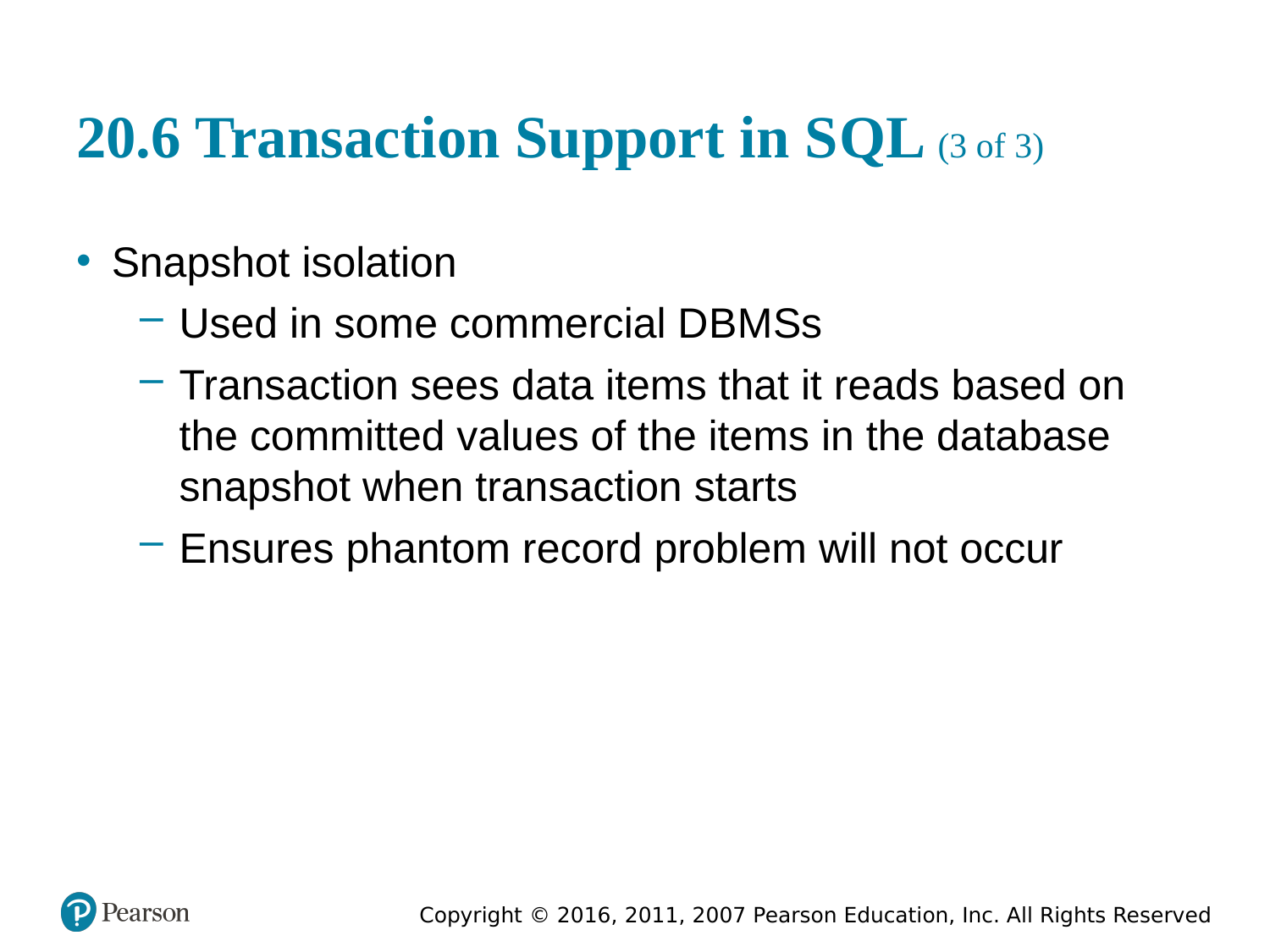

# 20.6 Transaction Support in S Q L (3 of 3)
Snapshot isolation
Used in some commercial D B M Ss
Transaction sees data items that it reads based on the committed values of the items in the database snapshot when transaction starts
Ensures phantom record problem will not occur